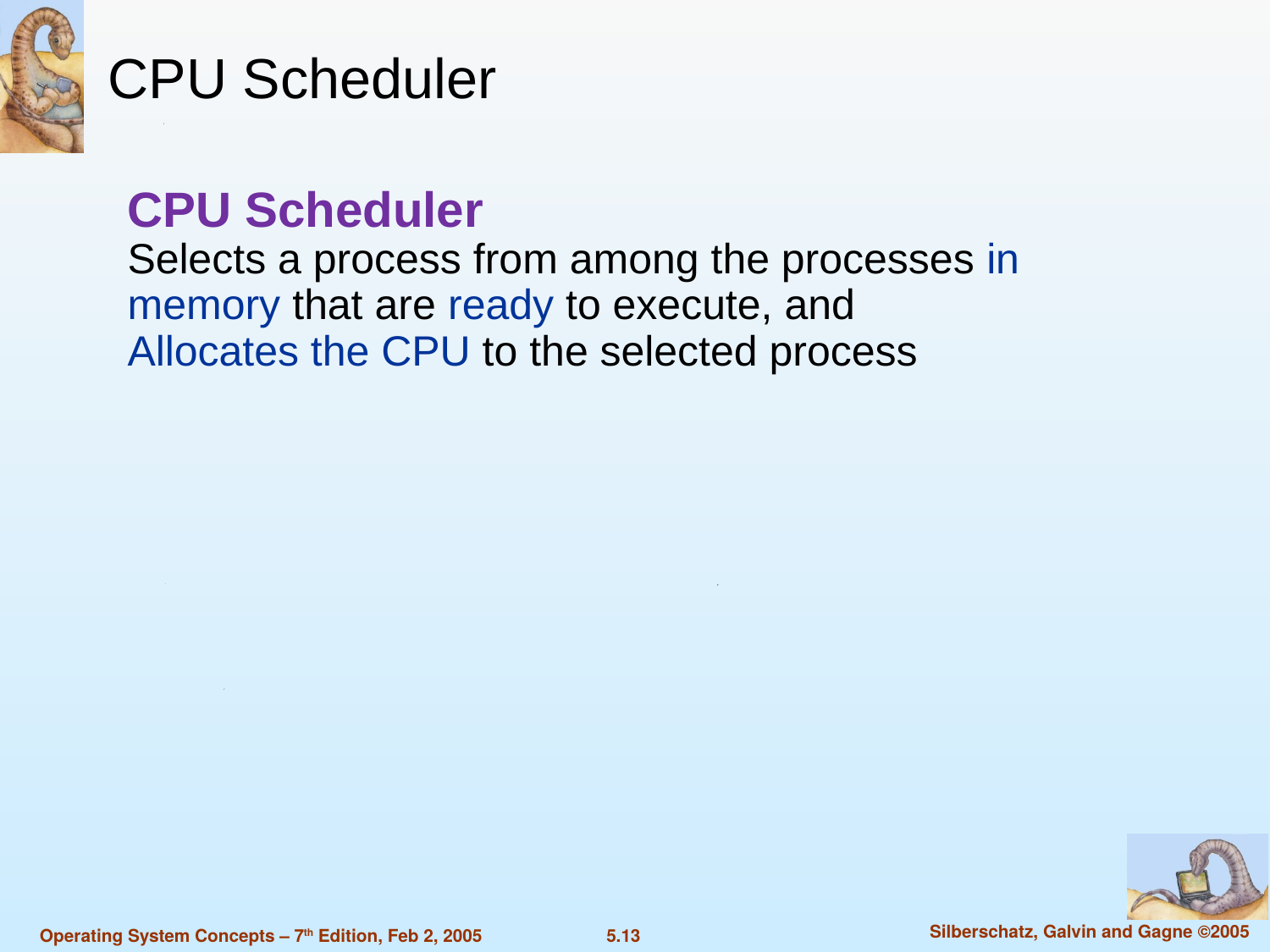

CPU Scheduler
CPU Scheduler
Selects a process from among the processes in memory that are ready to execute, and
Allocates the CPU to the selected process